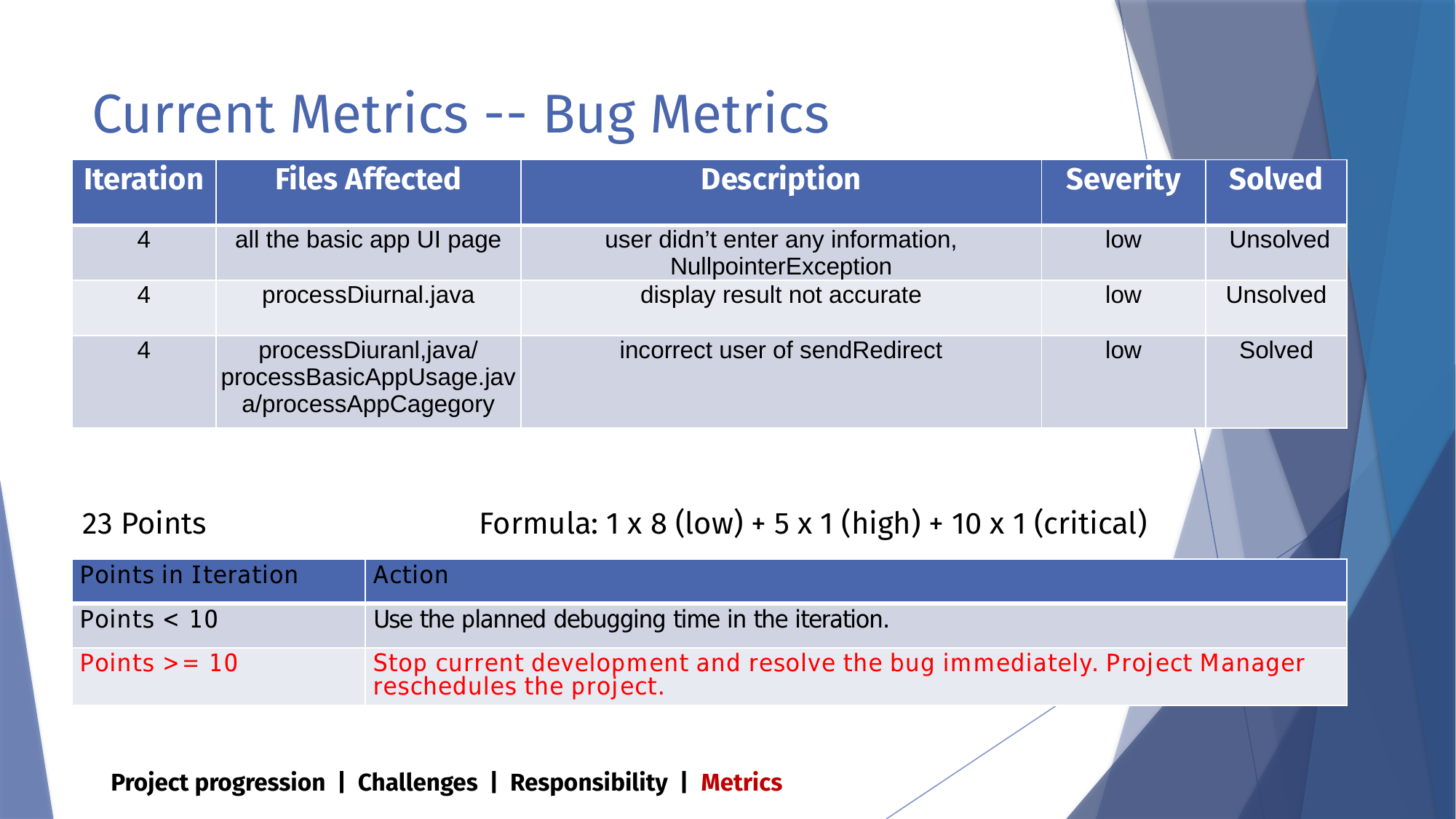

# Current Metrics -- Bug Metrics
| Iteration | Files Affected | Description | Severity | Solved |
| --- | --- | --- | --- | --- |
| 4 | all the basic app UI page | user didn’t enter any information, NullpointerException | low | Unsolved |
| 4 | processDiurnal.java | display result not accurate | low | Unsolved |
| 4 | processDiuranl,java/processBasicAppUsage.java/processAppCagegory | incorrect user of sendRedirect | low | Solved |
23 Points                                  Formula: 1 x 8 (low) + 5 x 1 (high) + 10 x 1 (critical)

| Points in Iteration | Action |
| --- | --- |
| Points < 10 | Use the planned debugging time in the iteration. |
| Points >= 10 | Stop current development and resolve the bug immediately. Project Manager reschedules the project. |
Project progression  |  Challenges  |  Responsibility  |  Metrics